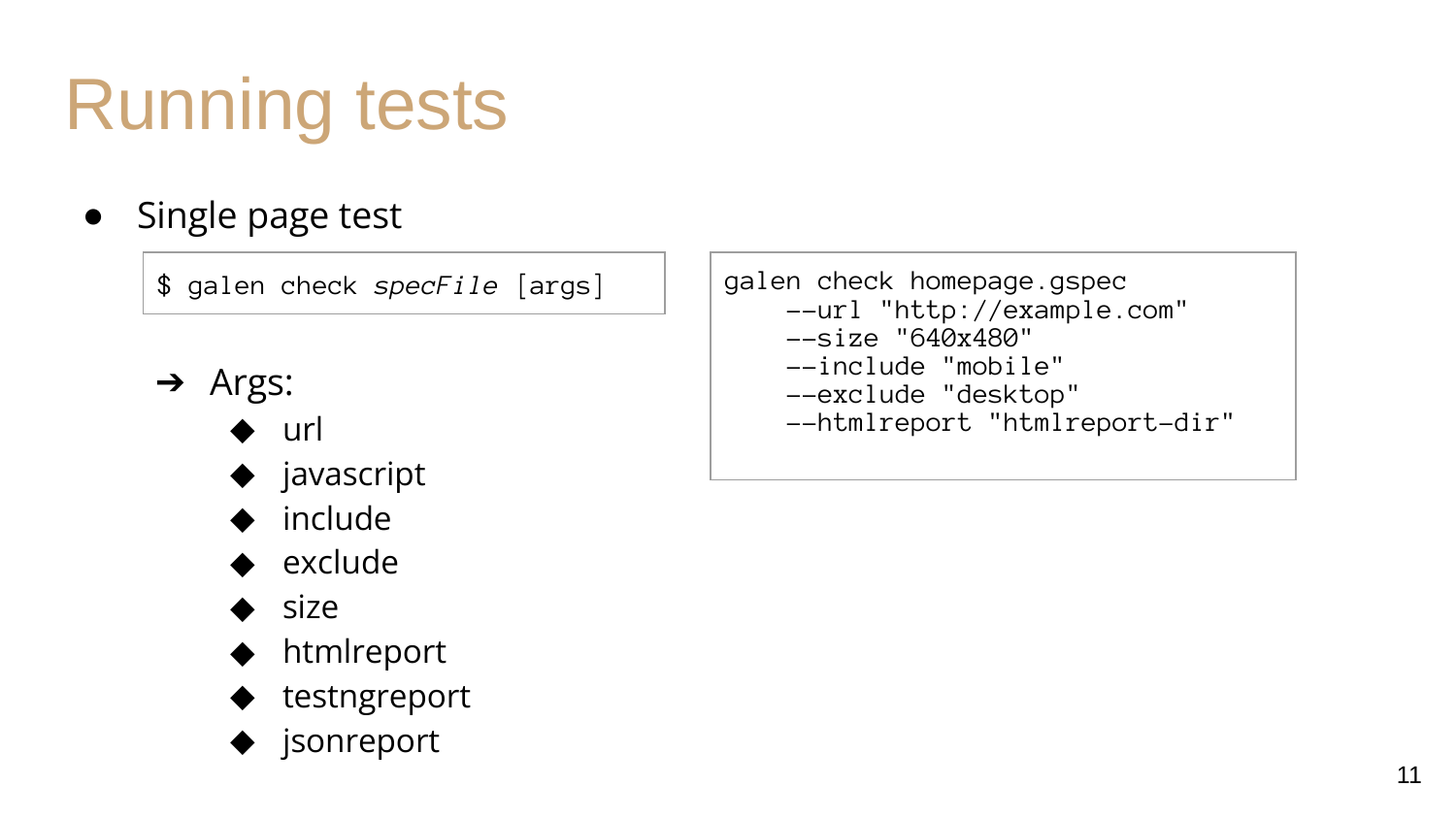

# Running tests
Single page test

Args:
url
javascript
include
exclude
size
htmlreport
testngreport
jsonreport

| $ galen check specFile [args] |
| --- |
| galen check homepage.gspec --url "http://example.com" --size "640x480" --include "mobile" --exclude "desktop" --htmlreport "htmlreport-dir" |
| --- |
11